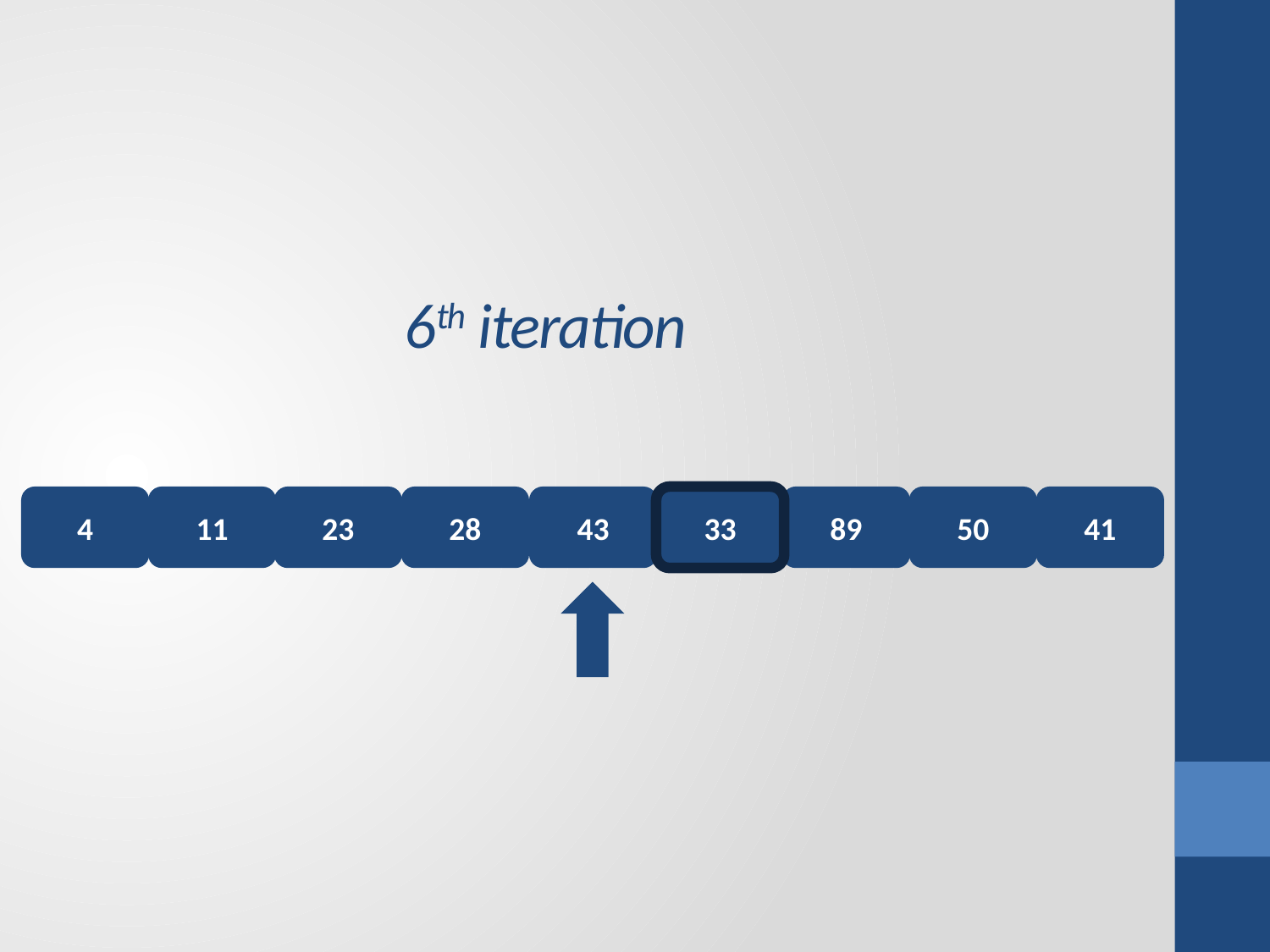

6th iteration
4
11
23
28
43
33
89
50
41